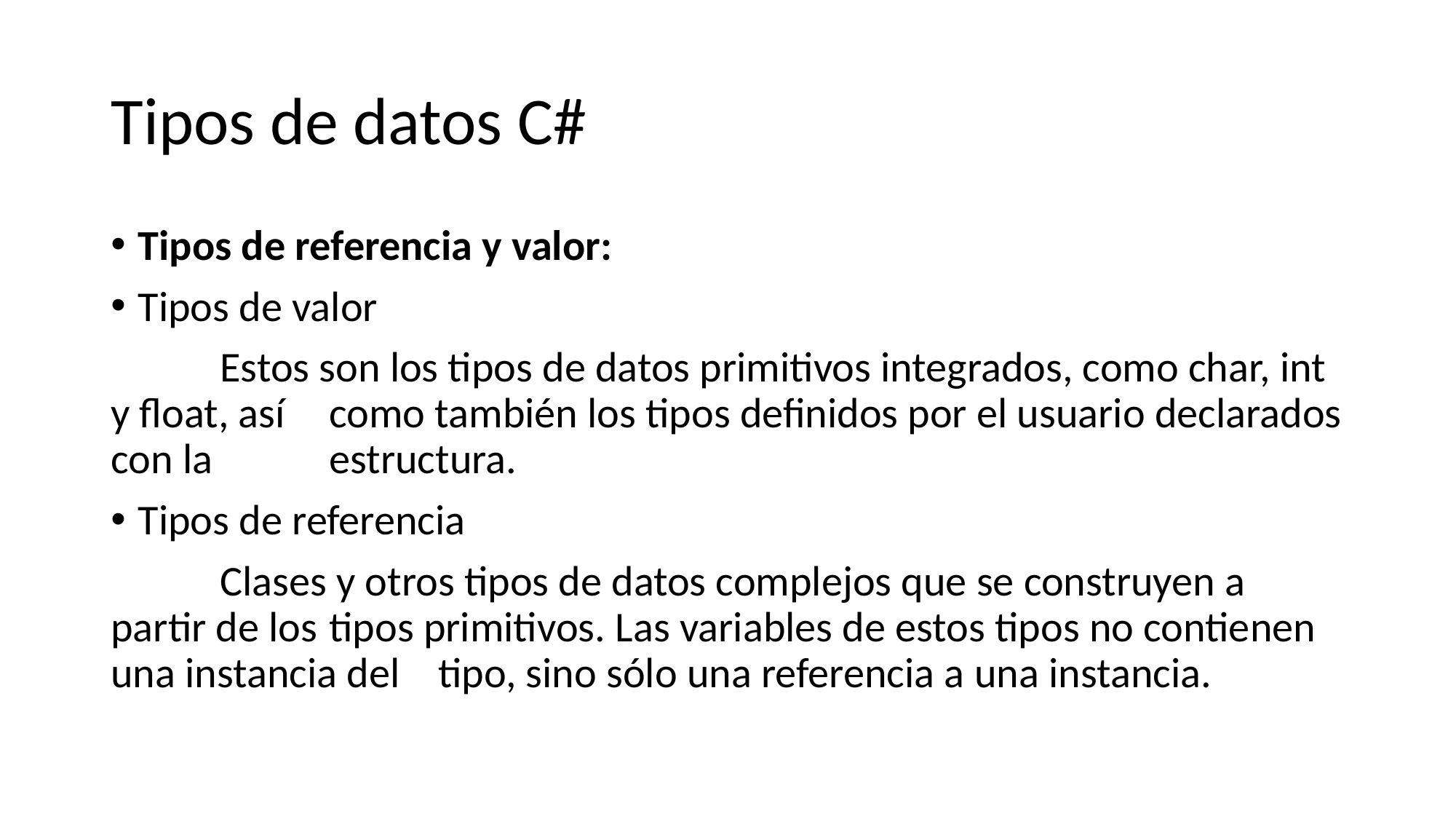

# Tipos de datos C#
Tipos de referencia y valor:
Tipos de valor
	Estos son los tipos de datos primitivos integrados, como char, int y float, así 	como también los tipos definidos por el usuario declarados con la 	estructura.
Tipos de referencia
	Clases y otros tipos de datos complejos que se construyen a partir de los 	tipos primitivos. Las variables de estos tipos no contienen una instancia del 	tipo, sino sólo una referencia a una instancia.